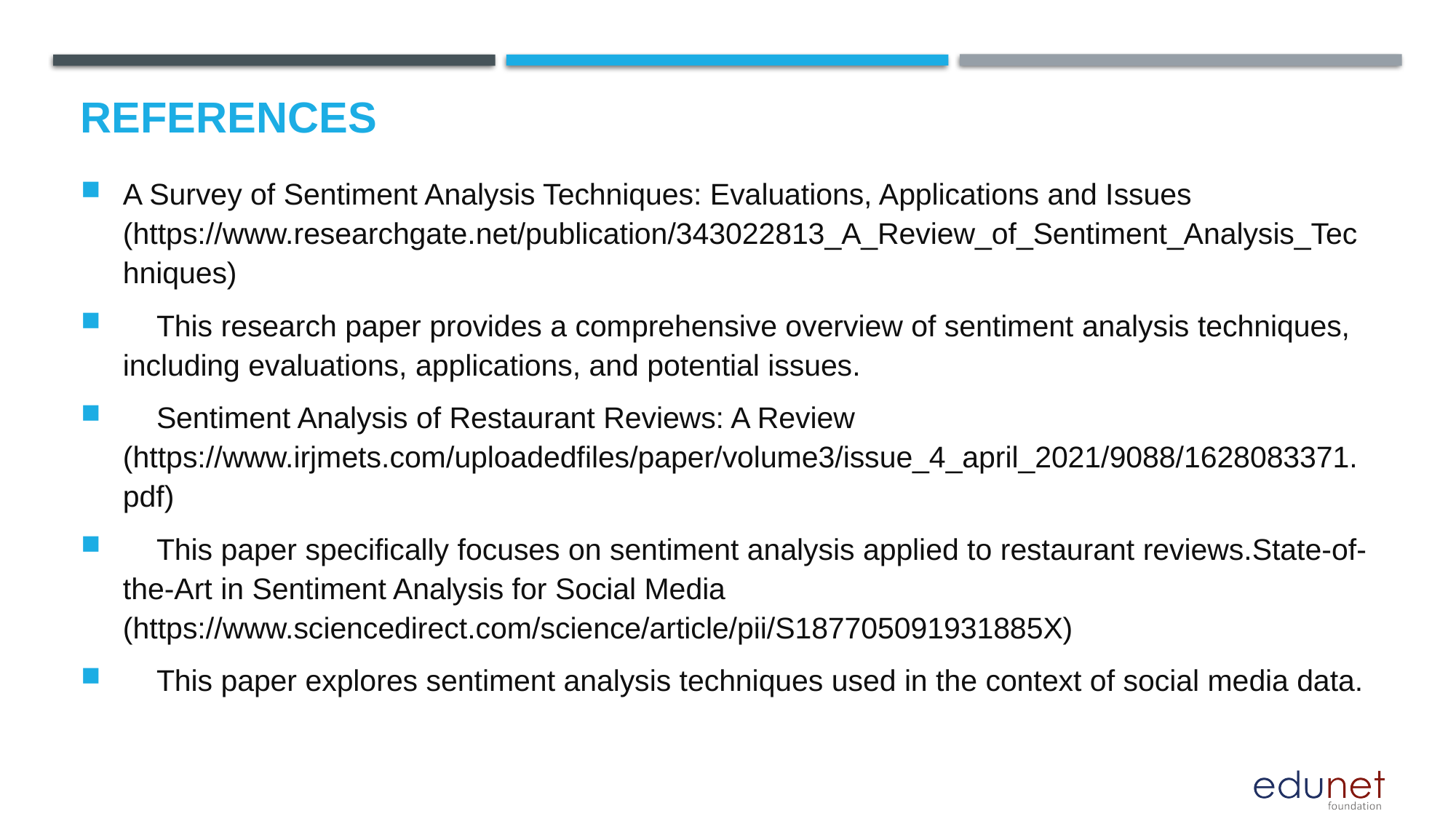

# References
A Survey of Sentiment Analysis Techniques: Evaluations, Applications and Issues (https://www.researchgate.net/publication/343022813_A_Review_of_Sentiment_Analysis_Techniques)
    This research paper provides a comprehensive overview of sentiment analysis techniques, including evaluations, applications, and potential issues.
    Sentiment Analysis of Restaurant Reviews: A Review (https://www.irjmets.com/uploadedfiles/paper/volume3/issue_4_april_2021/9088/1628083371.pdf)
    This paper specifically focuses on sentiment analysis applied to restaurant reviews.State-of-the-Art in Sentiment Analysis for Social Media (https://www.sciencedirect.com/science/article/pii/S187705091931885X)
    This paper explores sentiment analysis techniques used in the context of social media data.